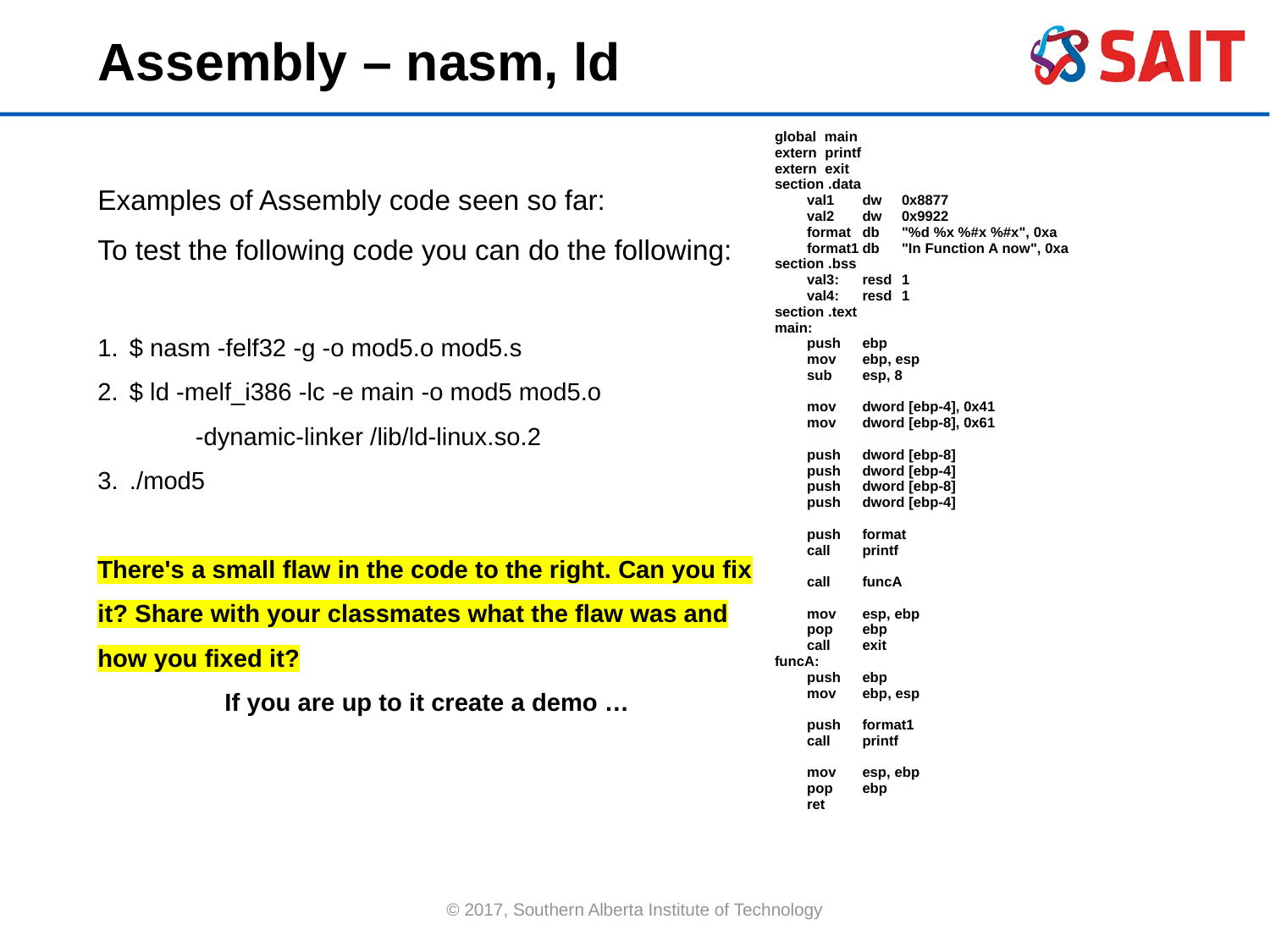

Assembly – nasm, ld
| global main extern printf extern exit section .data val1 dw 0x8877 val2 dw 0x9922 format db "%d %x %#x %#x", 0xa format1 db "In Function A now", 0xa section .bss val3: resd 1 val4: resd 1 section .text main: push ebp mov ebp, esp sub esp, 8 mov dword [ebp-4], 0x41 mov dword [ebp-8], 0x61 push dword [ebp-8] push dword [ebp-4] push dword [ebp-8] push dword [ebp-4] push format call printf call funcA mov esp, ebp pop ebp call exit funcA: push ebp mov ebp, esp push format1 call printf mov esp, ebp pop ebp ret |
| --- |
|  |
Examples of Assembly code seen so far:
To test the following code you can do the following:

$ nasm -felf32 -g -o mod5.o mod5.s
$ ld -melf_i386 -lc -e main -o mod5 mod5.o
              -dynamic-linker /lib/ld-linux.so.2
./mod5

There's a small flaw in the code to the right. Can you fix it? Share with your classmates what the flaw was and how you fixed it?
	If you are up to it create a demo …